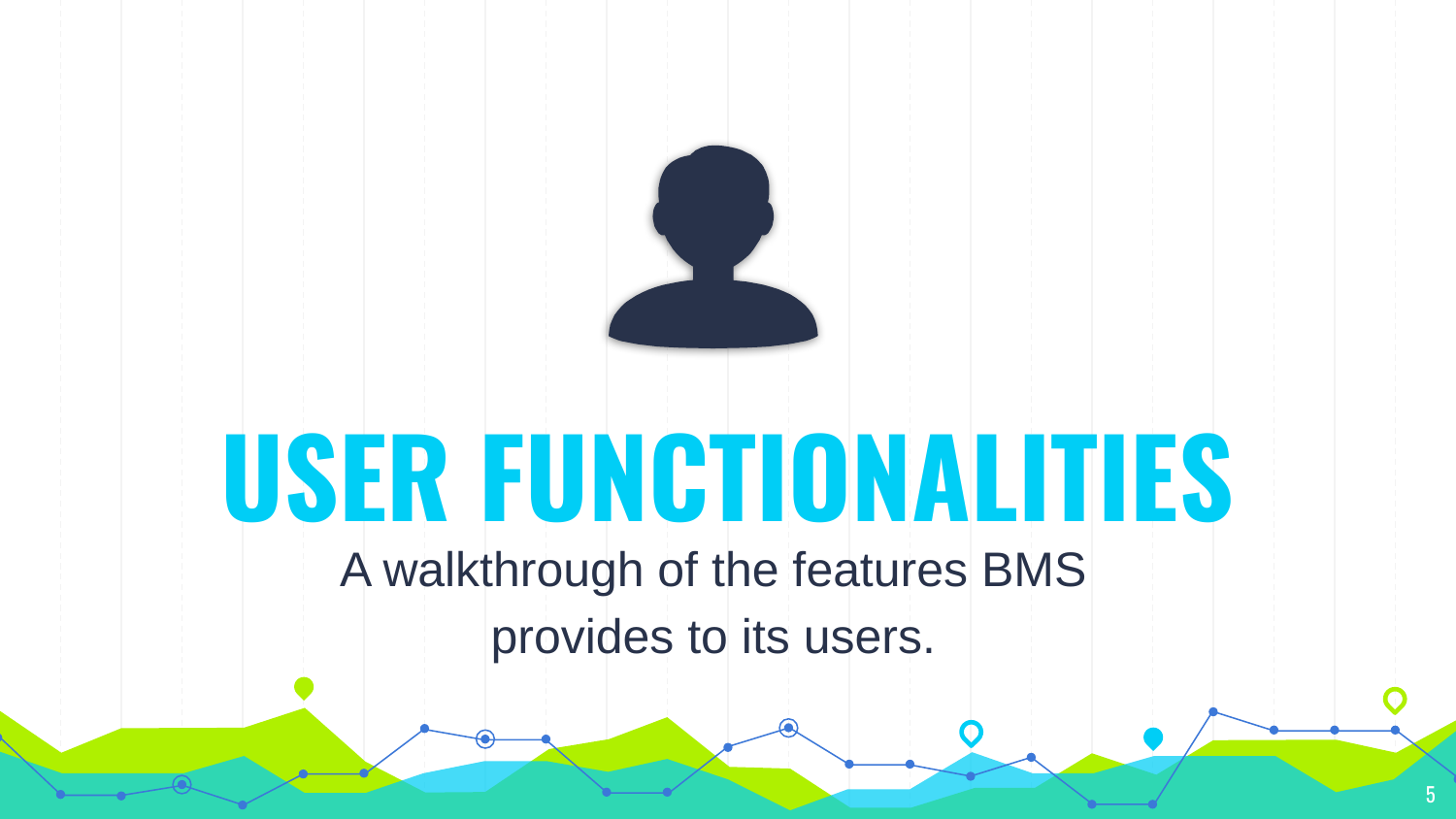

USER FUNCTIONALITIES
A walkthrough of the features BMS provides to its users.

5